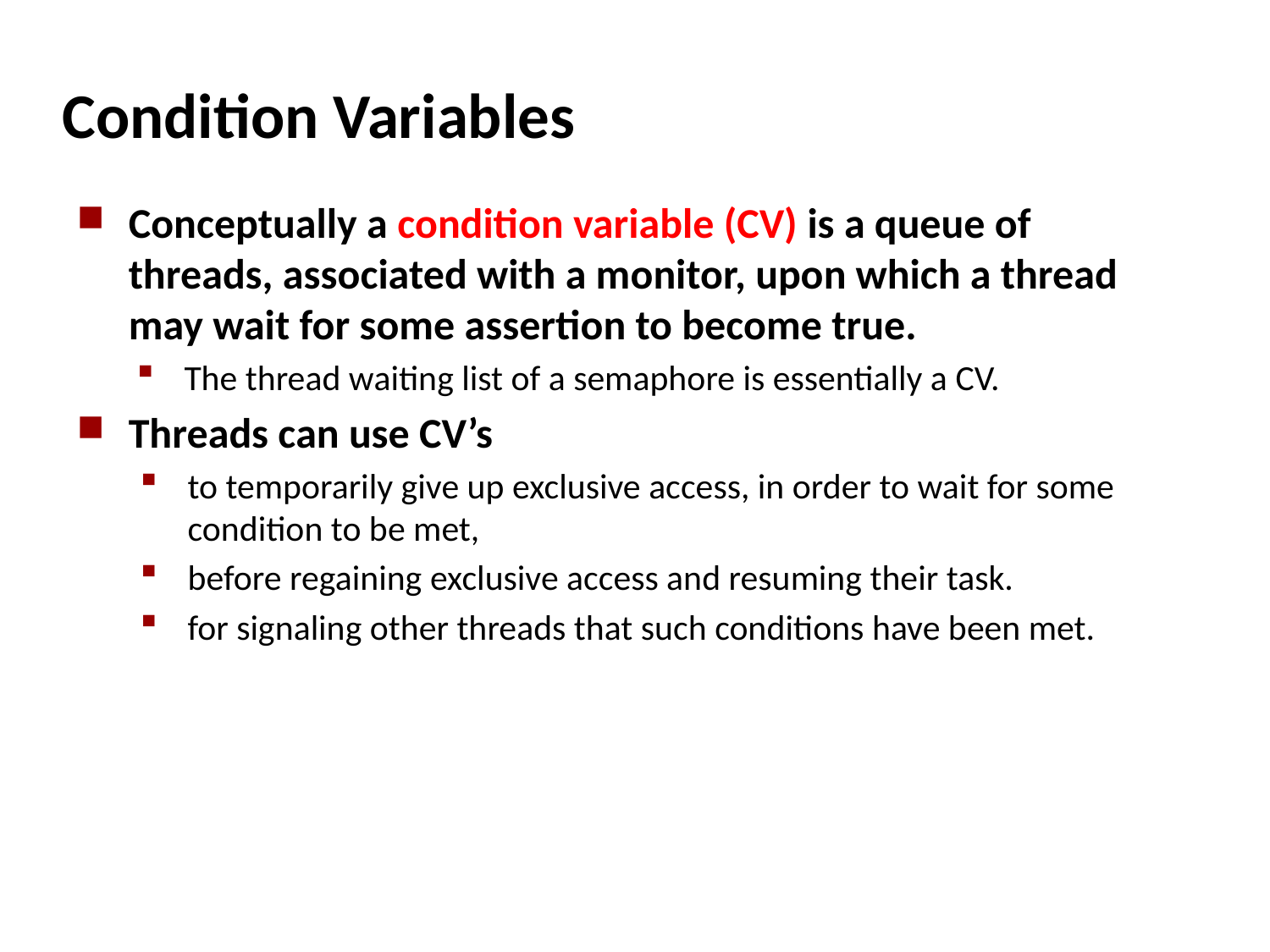

# Condition Variables
Conceptually a condition variable (CV) is a queue of threads, associated with a monitor, upon which a thread may wait for some assertion to become true.
The thread waiting list of a semaphore is essentially a CV.
Threads can use CV’s
to temporarily give up exclusive access, in order to wait for some condition to be met,
before regaining exclusive access and resuming their task.
for signaling other threads that such conditions have been met.